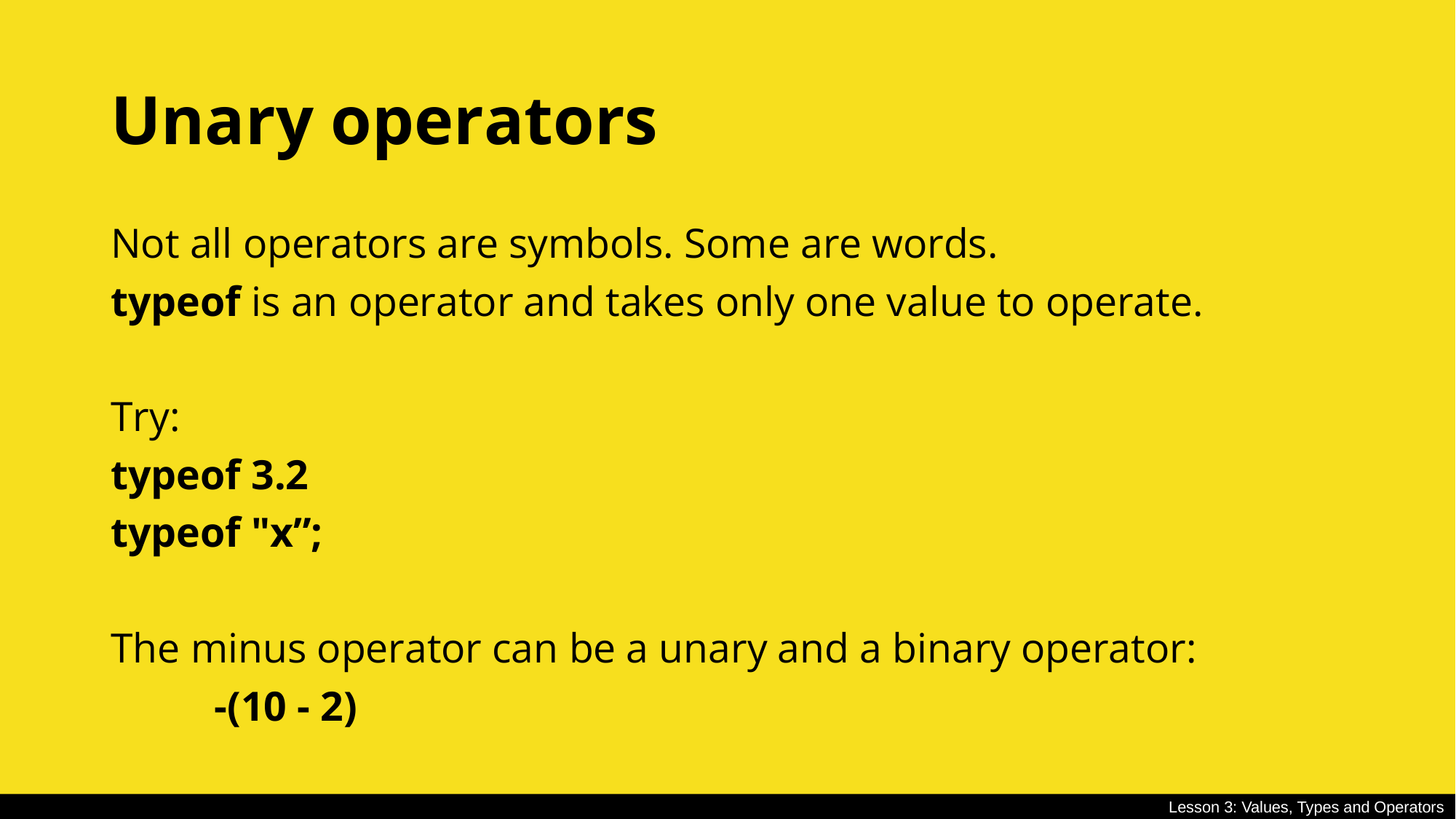

# Unary operators
Not all operators are symbols. Some are words.
typeof is an operator and takes only one value to operate.

Try:
typeof 3.2
typeof "x”;

The minus operator can be a unary and a binary operator:
	-(10 - 2)

Lesson 3: Values, Types and Operators